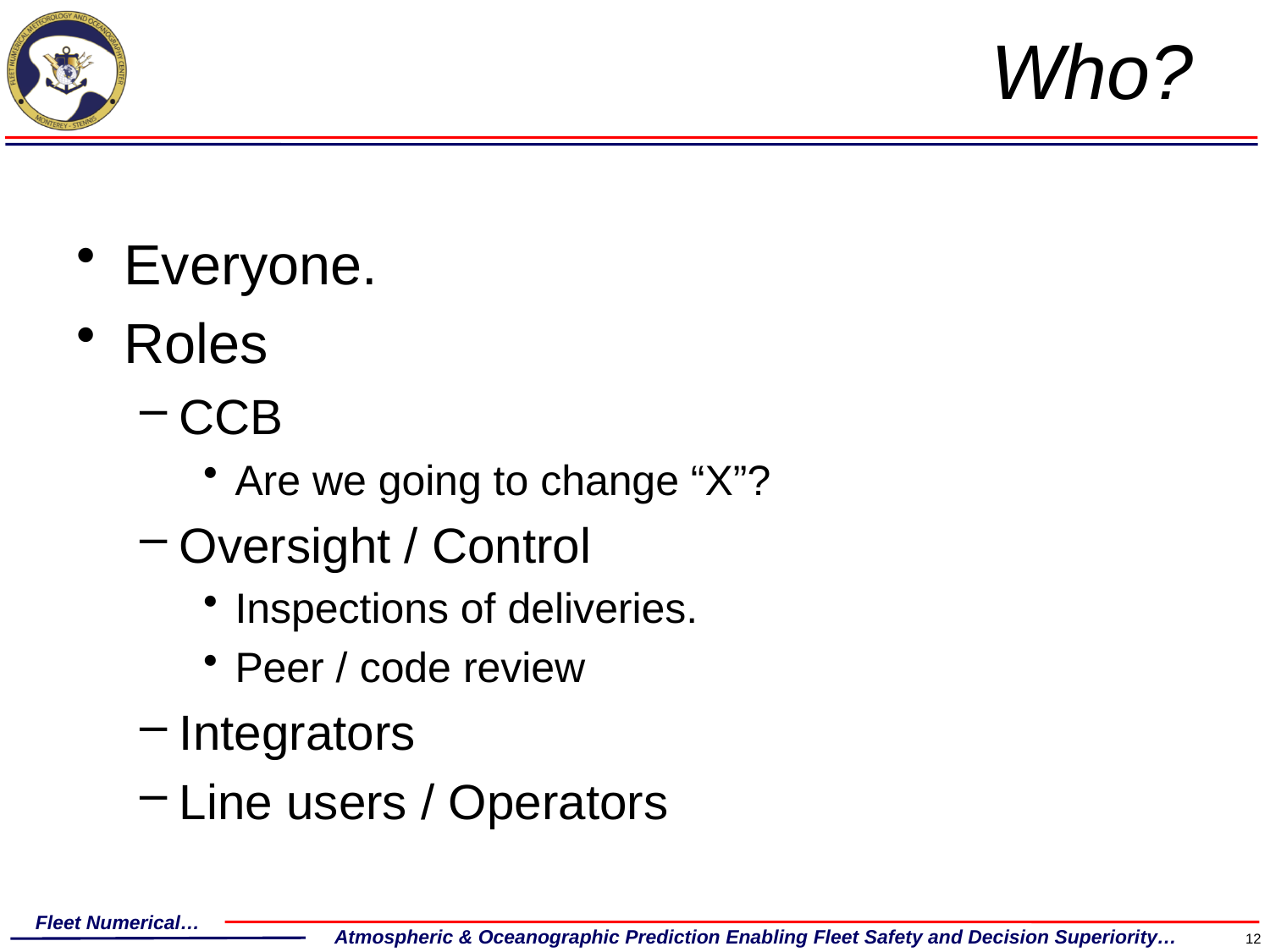

# Who?
Everyone.
Roles
CCB
Are we going to change “X”?
Oversight / Control
Inspections of deliveries.
Peer / code review
Integrators
Line users / Operators
12